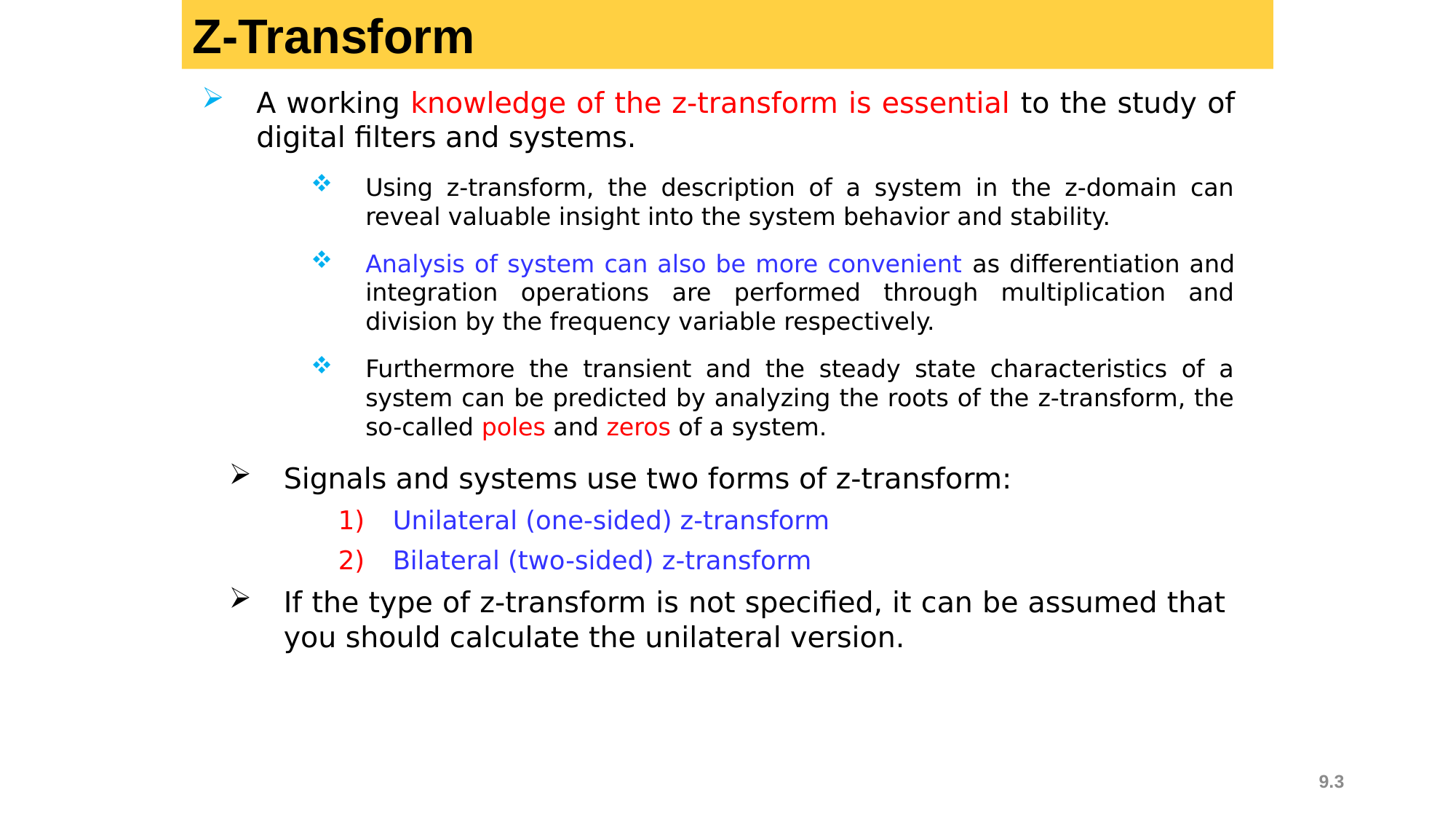

Z-Transform
A working knowledge of the z-transform is essential to the study of digital filters and systems.
Using z-transform, the description of a system in the z-domain can reveal valuable insight into the system behavior and stability.
Analysis of system can also be more convenient as differentiation and integration operations are performed through multiplication and division by the frequency variable respectively.
Furthermore the transient and the steady state characteristics of a system can be predicted by analyzing the roots of the z-transform, the so-called poles and zeros of a system.
Signals and systems use two forms of z-transform:
Unilateral (one-sided) z-transform
Bilateral (two-sided) z-transform
If the type of z-transform is not specified, it can be assumed that you should calculate the unilateral version.
9.3